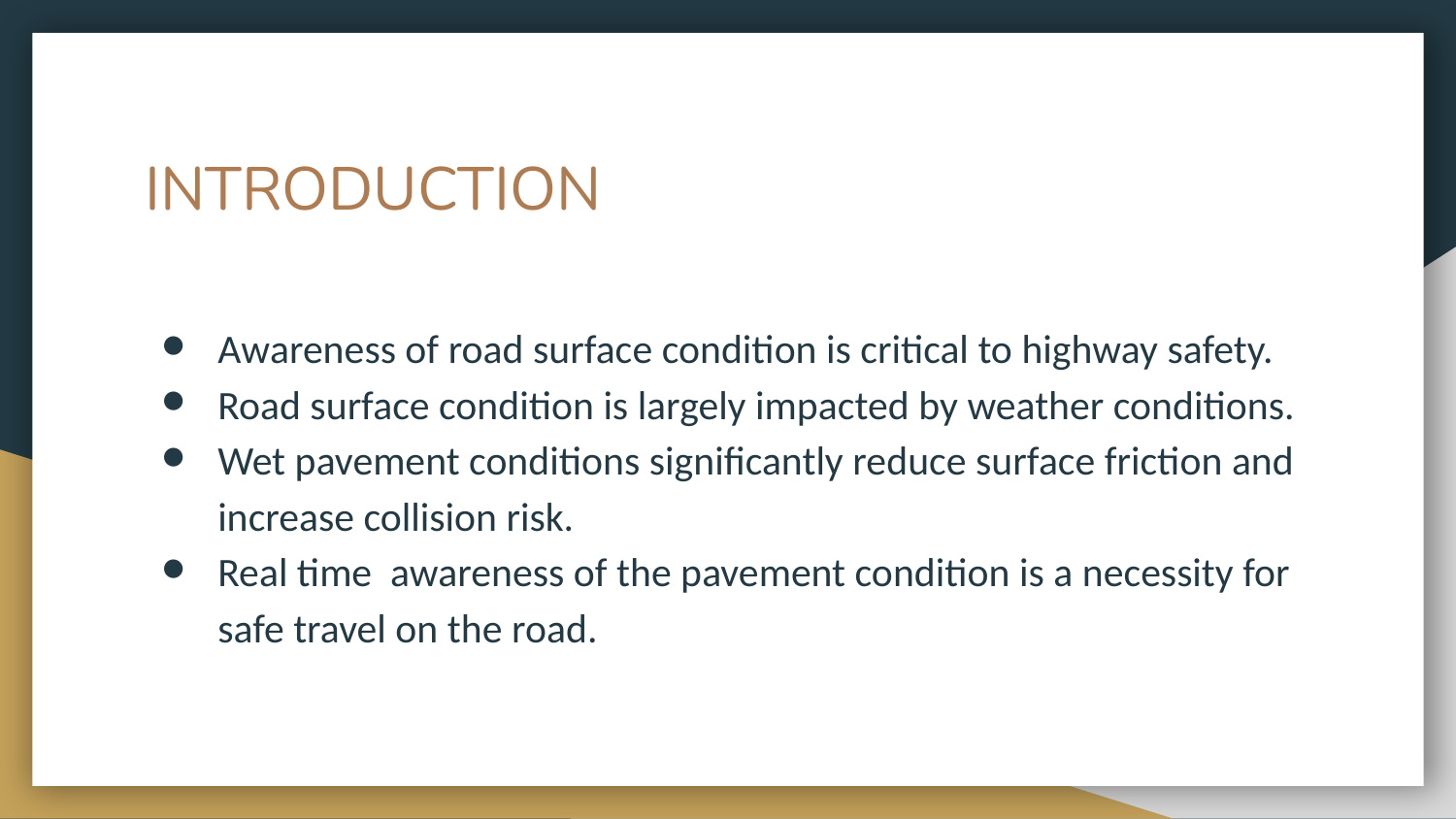

# INTRODUCTION
Awareness of road surface condition is critical to highway safety.
Road surface condition is largely impacted by weather conditions.
Wet pavement conditions significantly reduce surface friction and increase collision risk.
Real time  awareness of the pavement condition is a necessity for safe travel on the road.